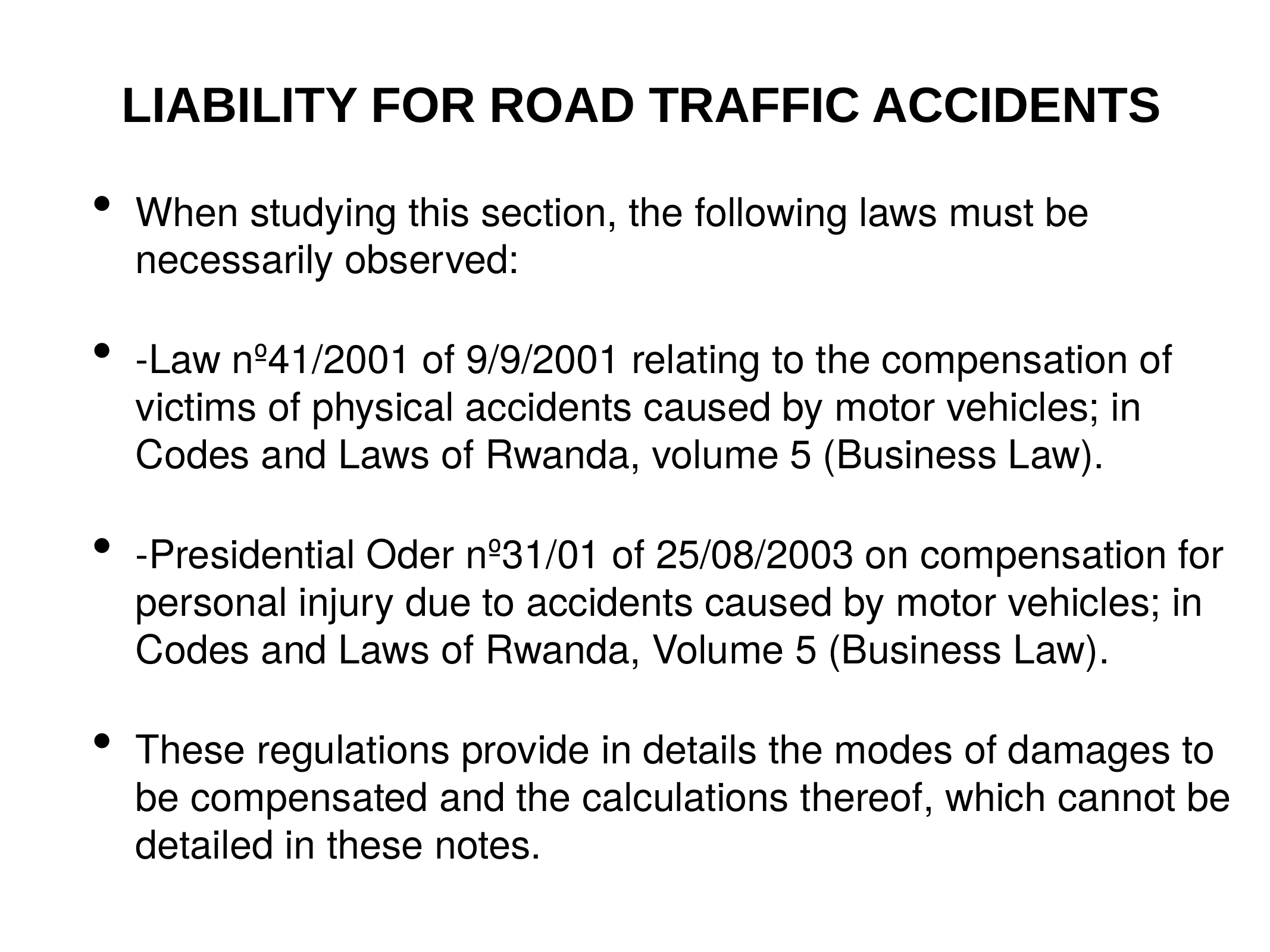

# LIABILITY FOR ROAD TRAFFIC ACCIDENTS
When studying this section, the following laws must be necessarily observed:
-Law nº41/2001 of 9/9/2001 relating to the compensation of victims of physical accidents caused by motor vehicles; in Codes and Laws of Rwanda, volume 5 (Business Law).
-Presidential Oder nº31/01 of 25/08/2003 on compensation for personal injury due to accidents caused by motor vehicles; in Codes and Laws of Rwanda, Volume 5 (Business Law).
These regulations provide in details the modes of damages to be compensated and the calculations thereof, which cannot be detailed in these notes.